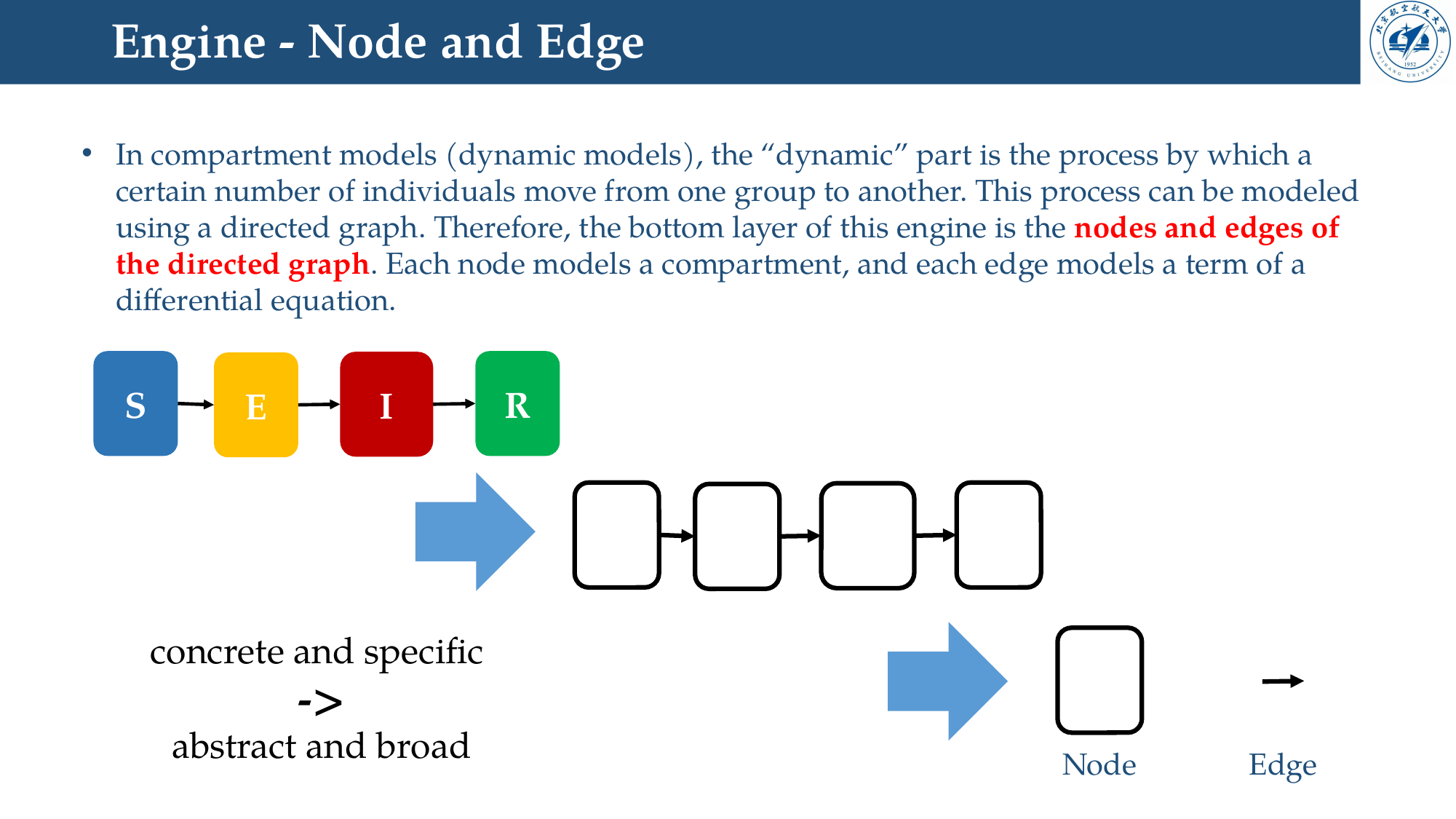

# Engine - Node and Edge
In compartment models (dynamic models), the “dynamic” part is the process by which a certain number of individuals move from one group to another. This process can be modeled using a directed graph. Therefore, the bottom layer of this engine is the nodes and edges of the directed graph. Each node models a compartment, and each edge models a term of a differential equation.
S
R
I
E

S
R
I
E
concrete and specific
->
abstract and broad

S
Node
Edge